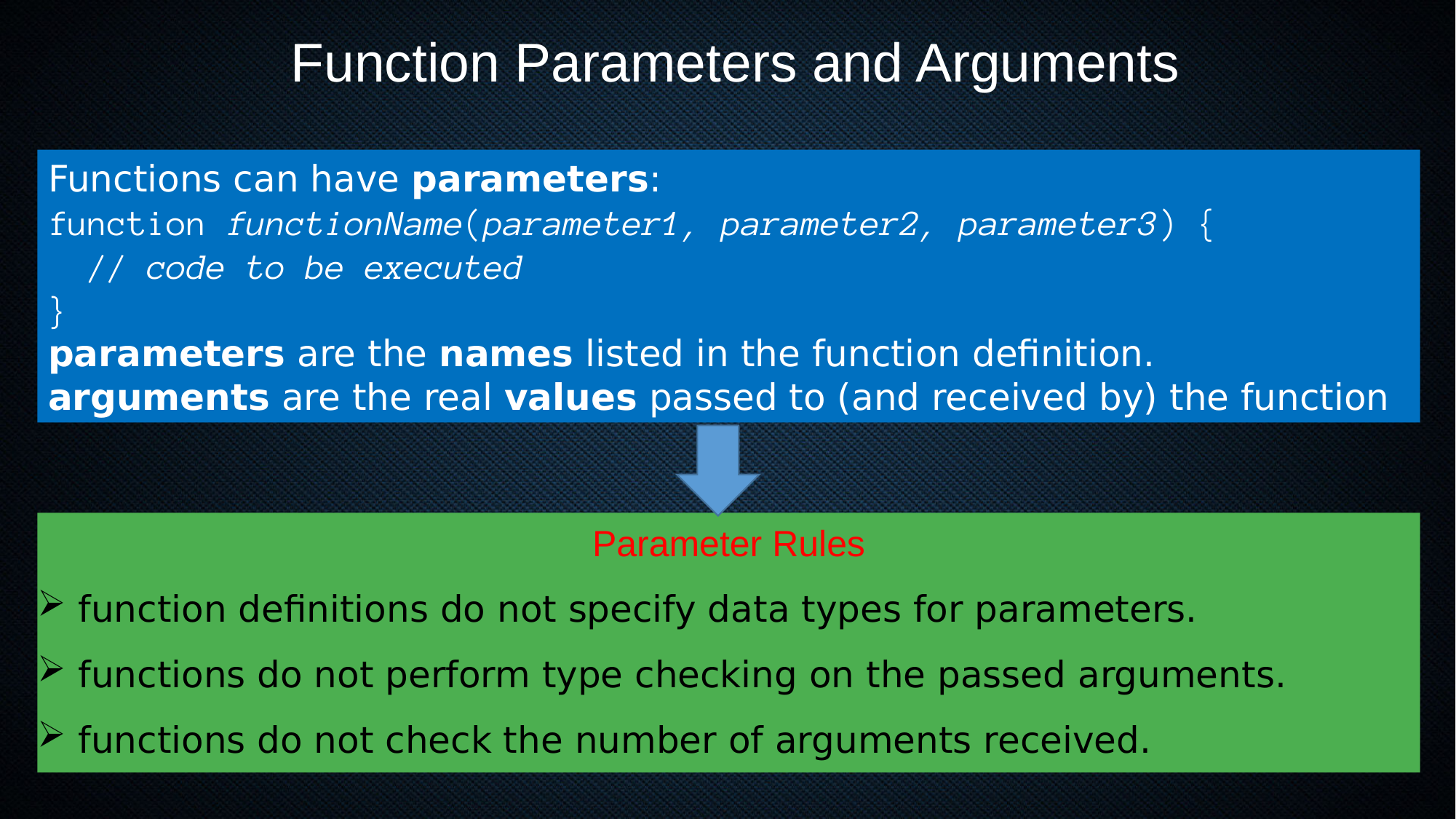

Function Parameters and Arguments
Functions can have parameters:
function functionName(parameter1, parameter2, parameter3) {
  // code to be executed
}
parameters are the names listed in the function definition.
arguments are the real values passed to (and received by) the function

Parameter Rules
function definitions do not specify data types for parameters.
functions do not perform type checking on the passed arguments.
functions do not check the number of arguments received.